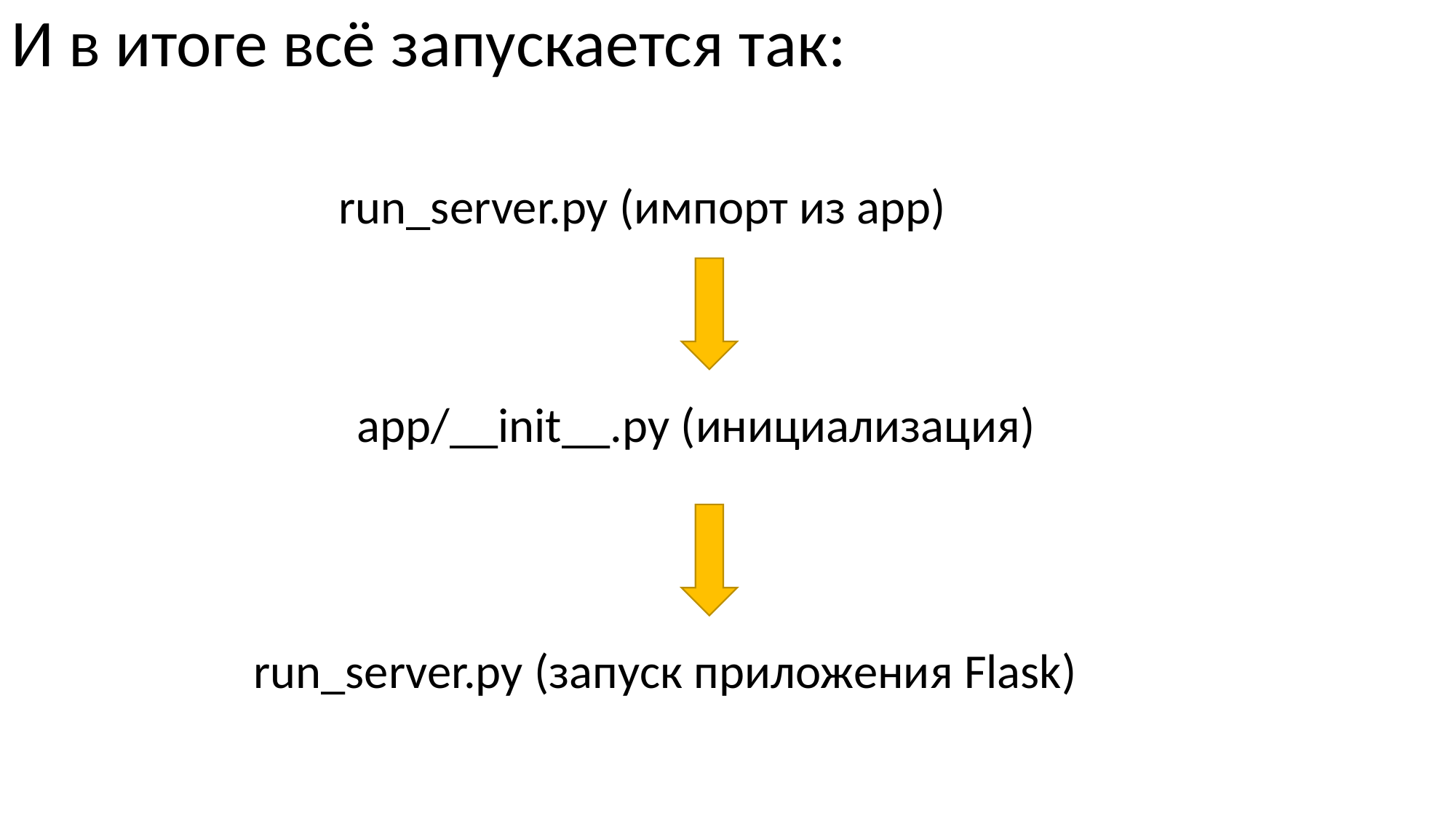

# И в итоге всё запускается так:
run_server.py (импорт из app)

app/__init__.py (инициализация)

run_server.py (запуск приложения Flask)